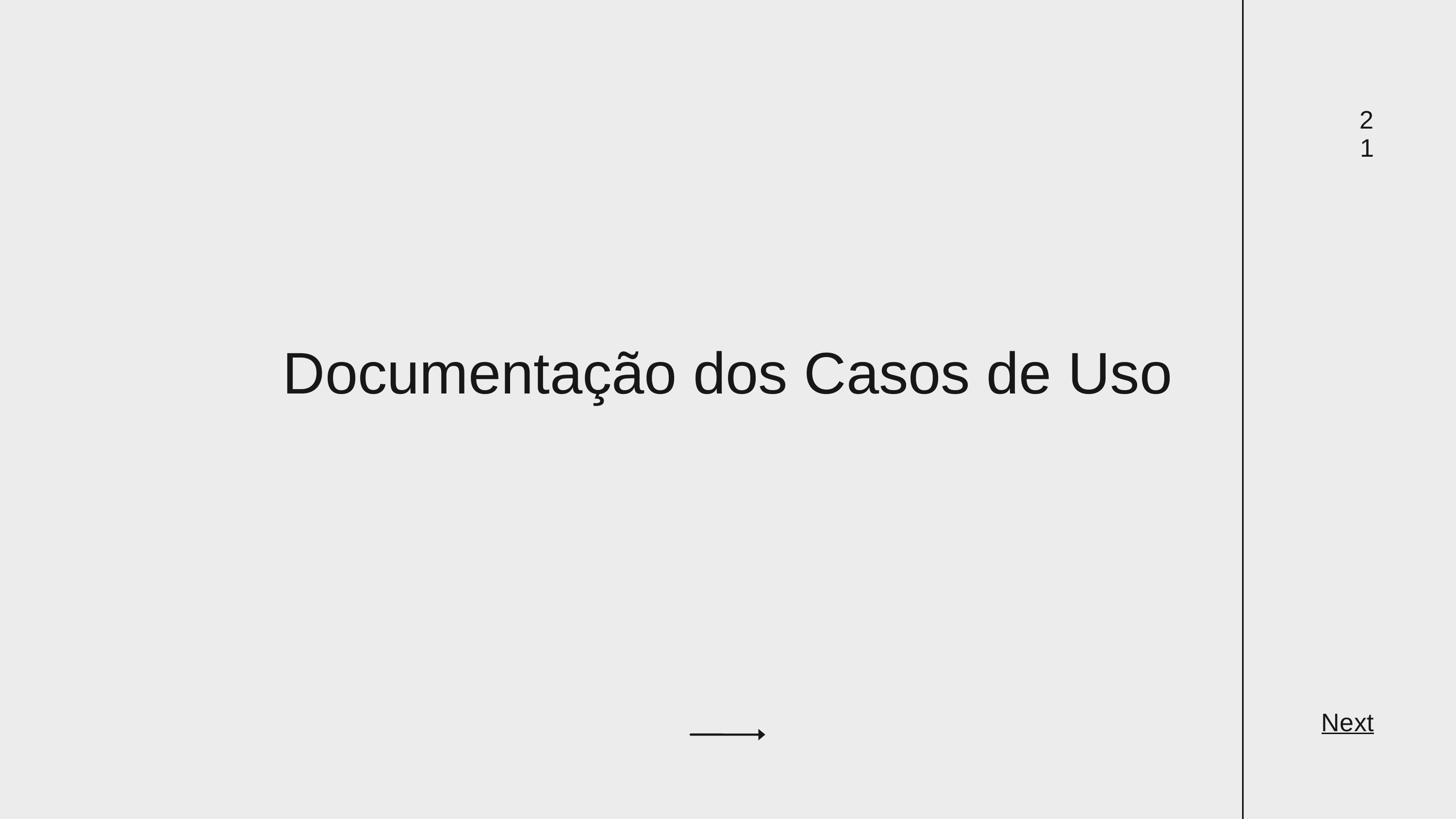

21
Documentação dos Casos de Uso
Next